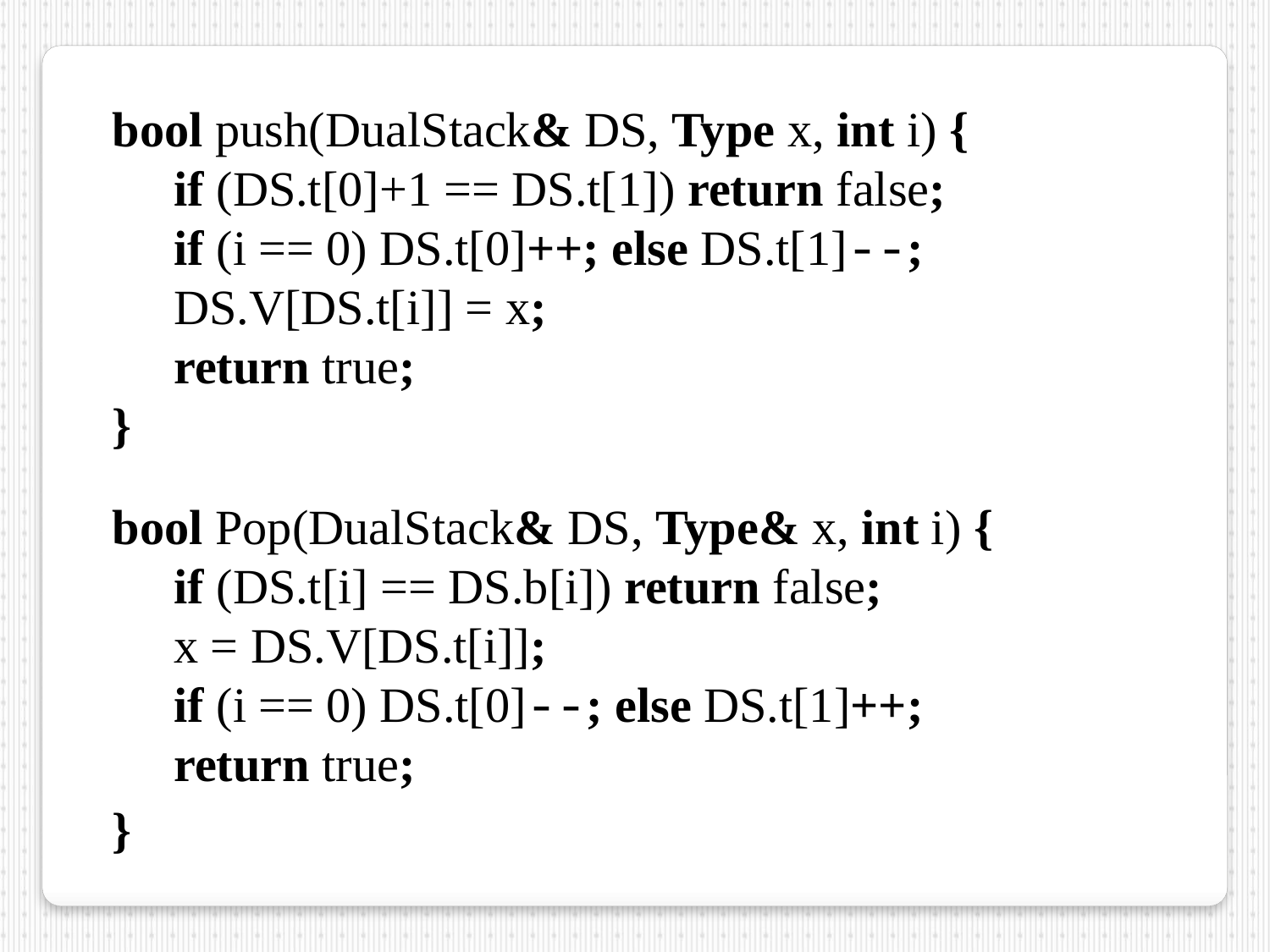

bool push(DualStack& DS, Type x, int i) {
     if (DS.t[0]+1 == DS.t[1]) return false;
     if (i == 0) DS.t[0]++; else DS.t[1]--;
     DS.V[DS.t[i]] = x;
     return true;
}

bool Pop(DualStack& DS, Type& x, int i) {
     if (DS.t[i] == DS.b[i]) return false;
     x = DS.V[DS.t[i]];
     if (i == 0) DS.t[0]--; else DS.t[1]++;
     return true;
}